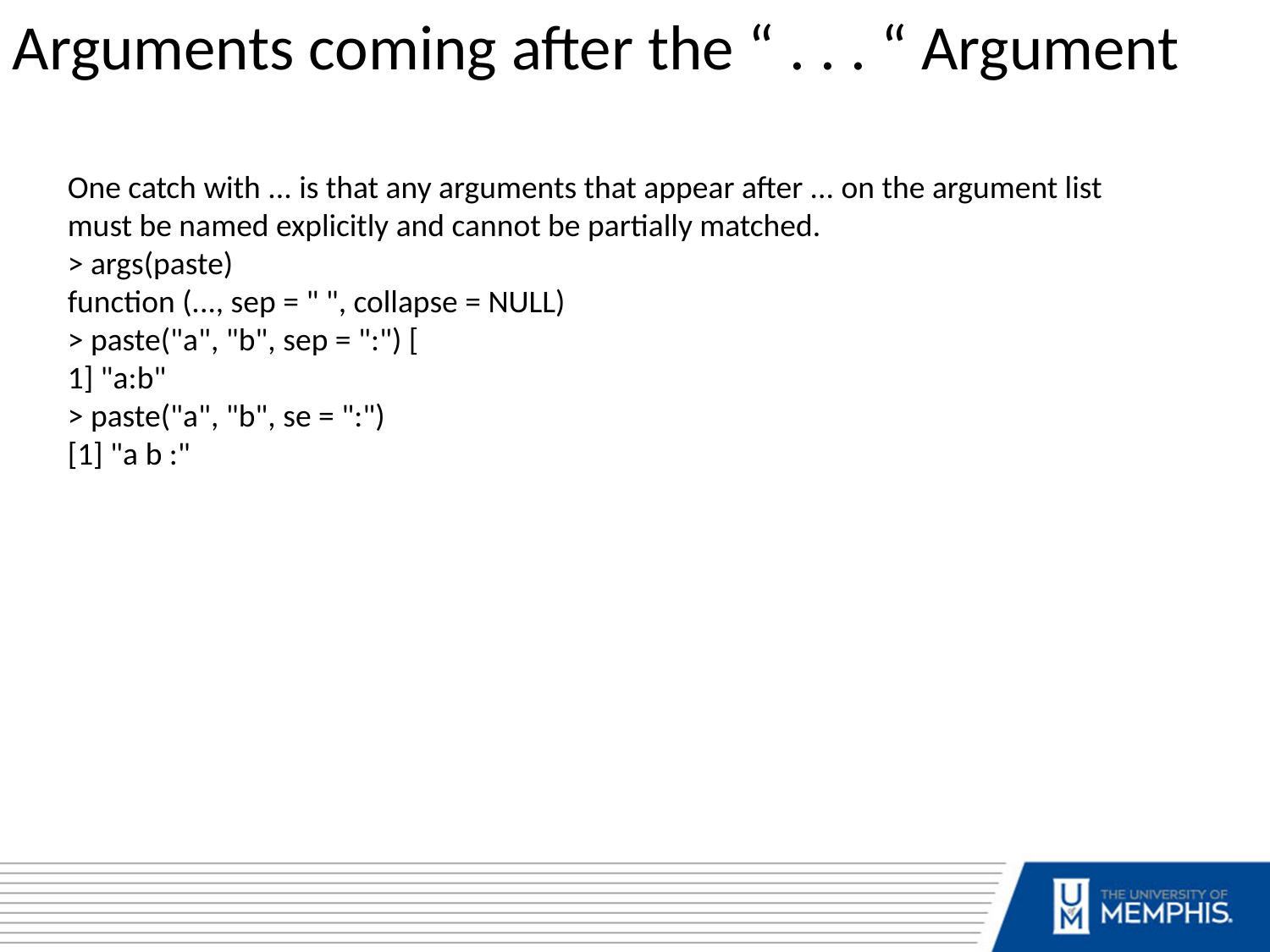

Arguments coming after the “ . . . “ Argument
One catch with ... is that any arguments that appear after ... on the argument list must be named explicitly and cannot be partially matched.
> args(paste)
function (..., sep = " ", collapse = NULL)
> paste("a", "b", sep = ":") [
1] "a:b"
> paste("a", "b", se = ":")
[1] "a b :"